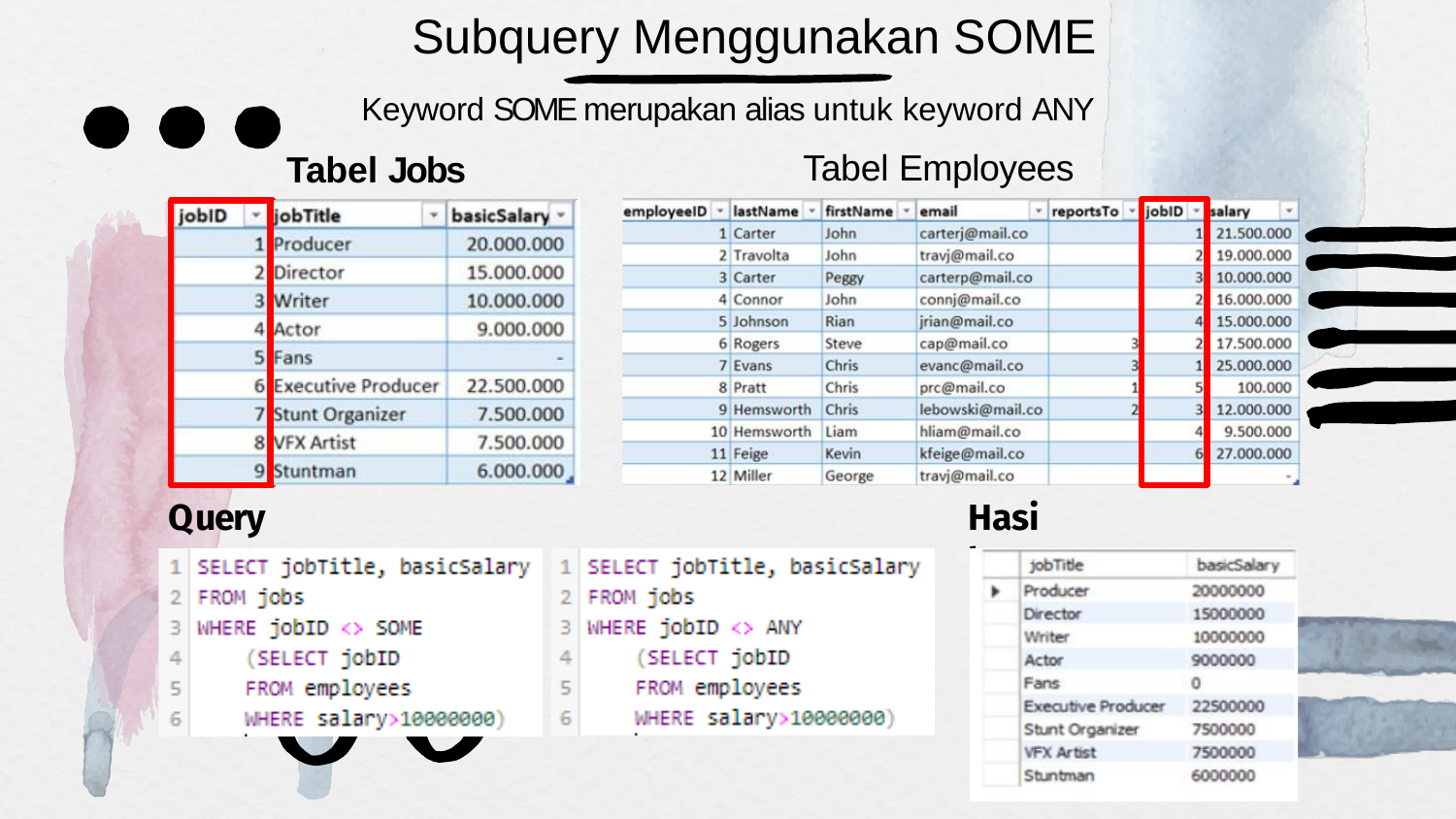

# Subquery Menggunakan SOME

Keyword SOME merupakan alias untuk keyword ANY
Tabel Employees
Tabel Jobs

Query
Hasil